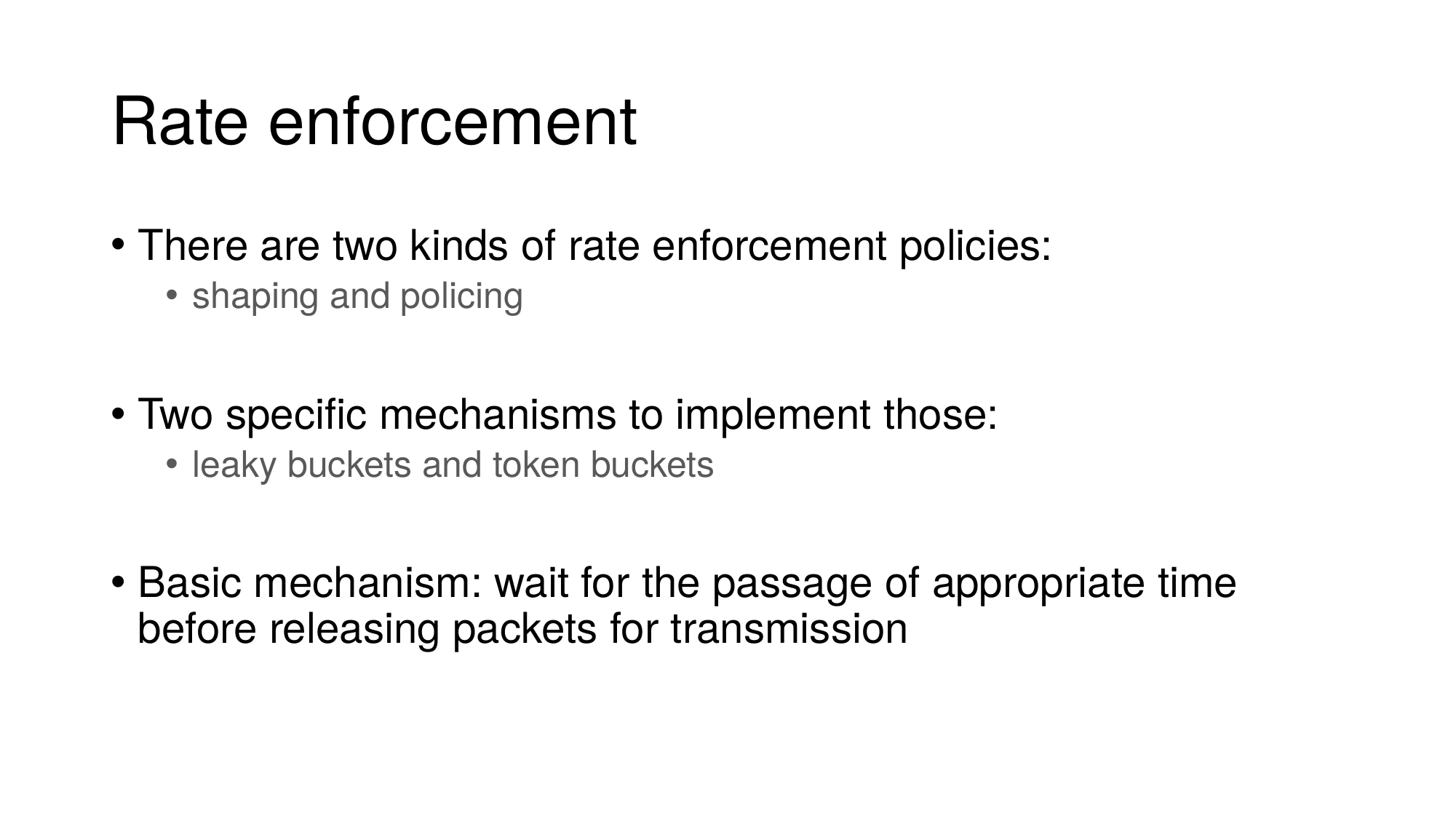

# Rate enforcement
There are two kinds of rate enforcement policies:
shaping and policing

Two specific mechanisms to implement those:
leaky buckets and token buckets

Basic mechanism: wait for the passage of appropriate time before releasing packets for transmission